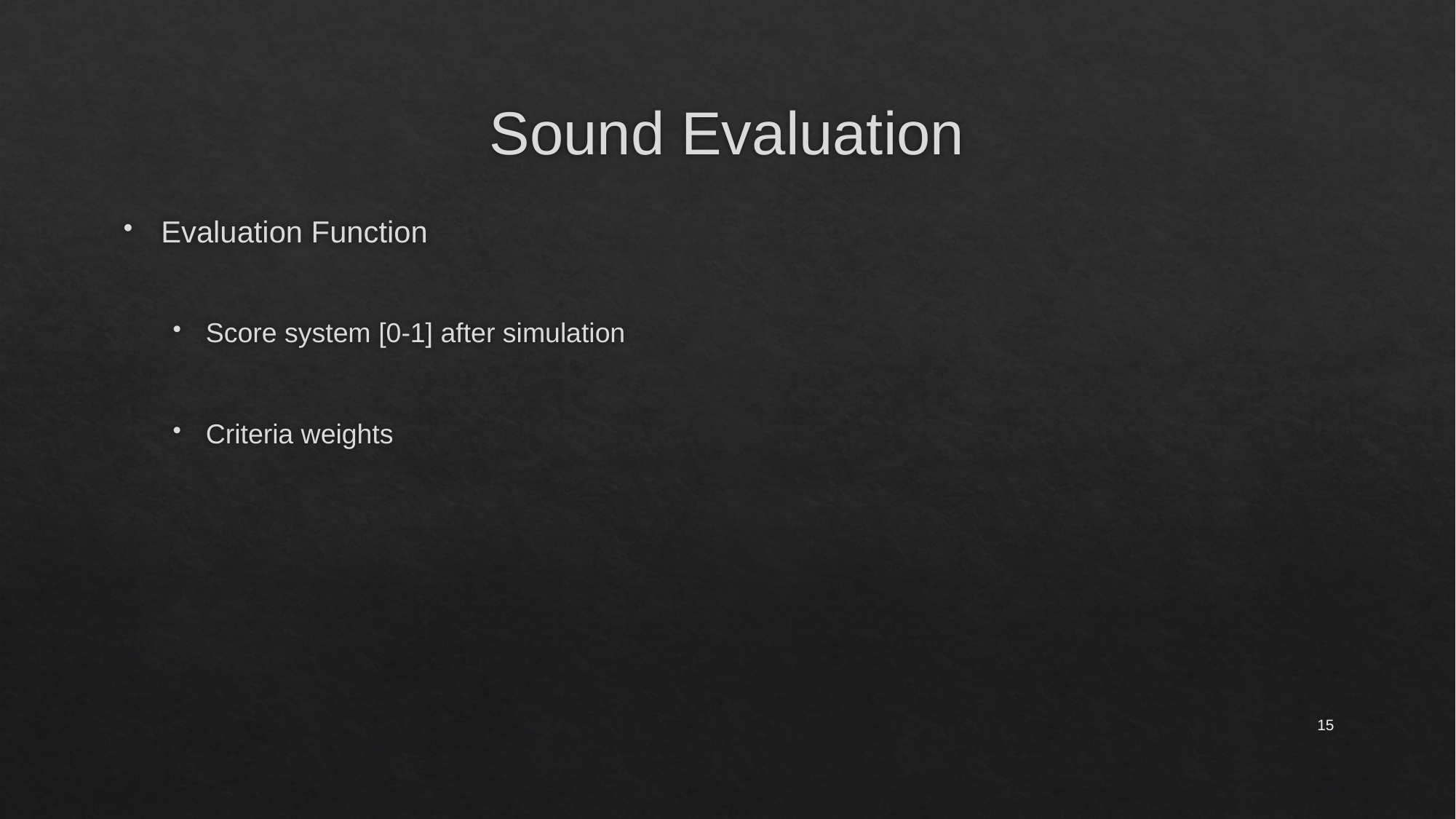

# Sound Evaluation
Evaluation Function

Score system [0-1] after simulation

Criteria weights

15